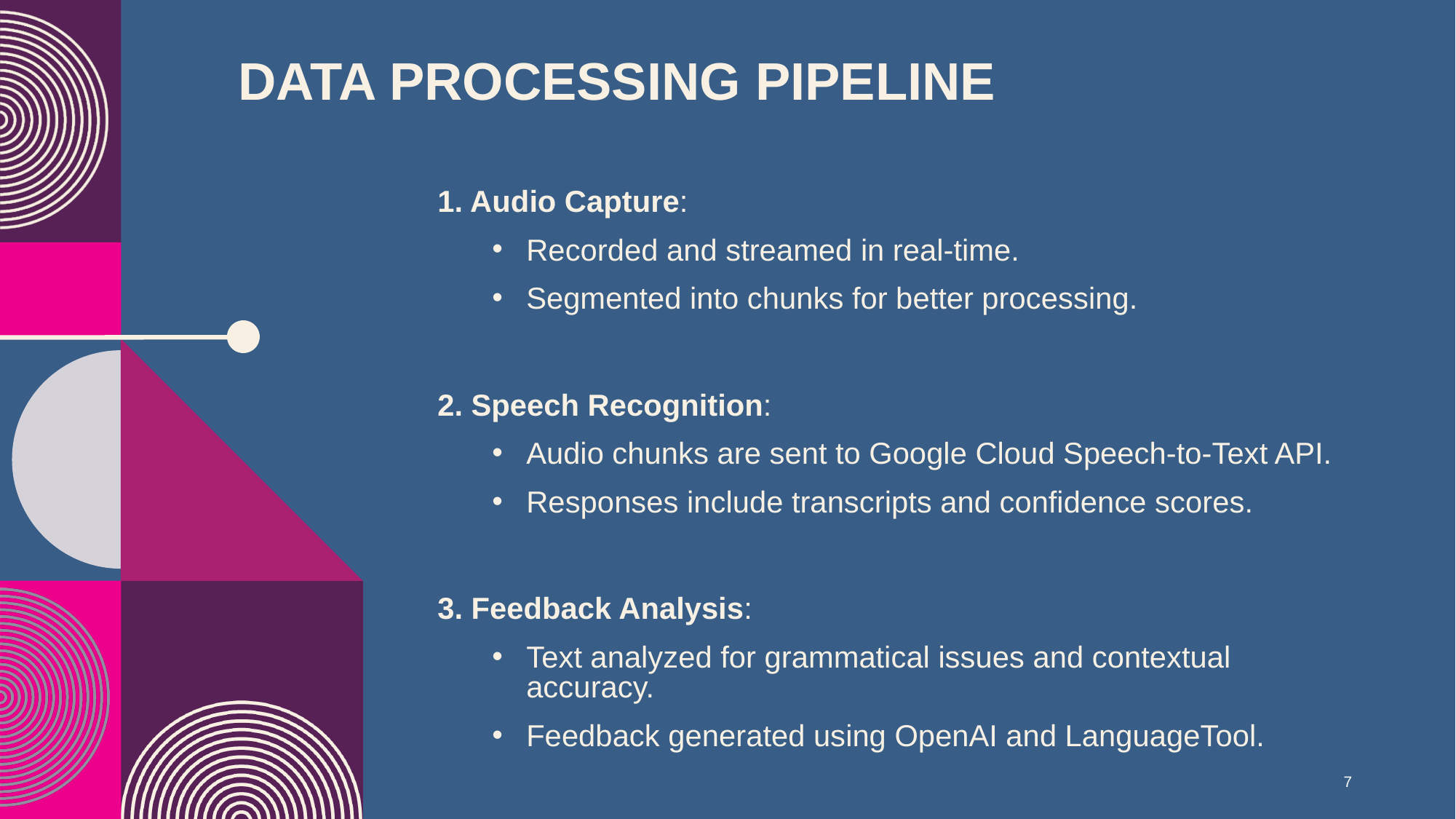

# Data Processing Pipeline ​
1. Audio Capture:
Recorded and streamed in real-time.
Segmented into chunks for better processing.

2. Speech Recognition:
Audio chunks are sent to Google Cloud Speech-to-Text API.
Responses include transcripts and confidence scores.

3. Feedback Analysis:
Text analyzed for grammatical issues and contextual accuracy.
Feedback generated using OpenAI and LanguageTool.

7